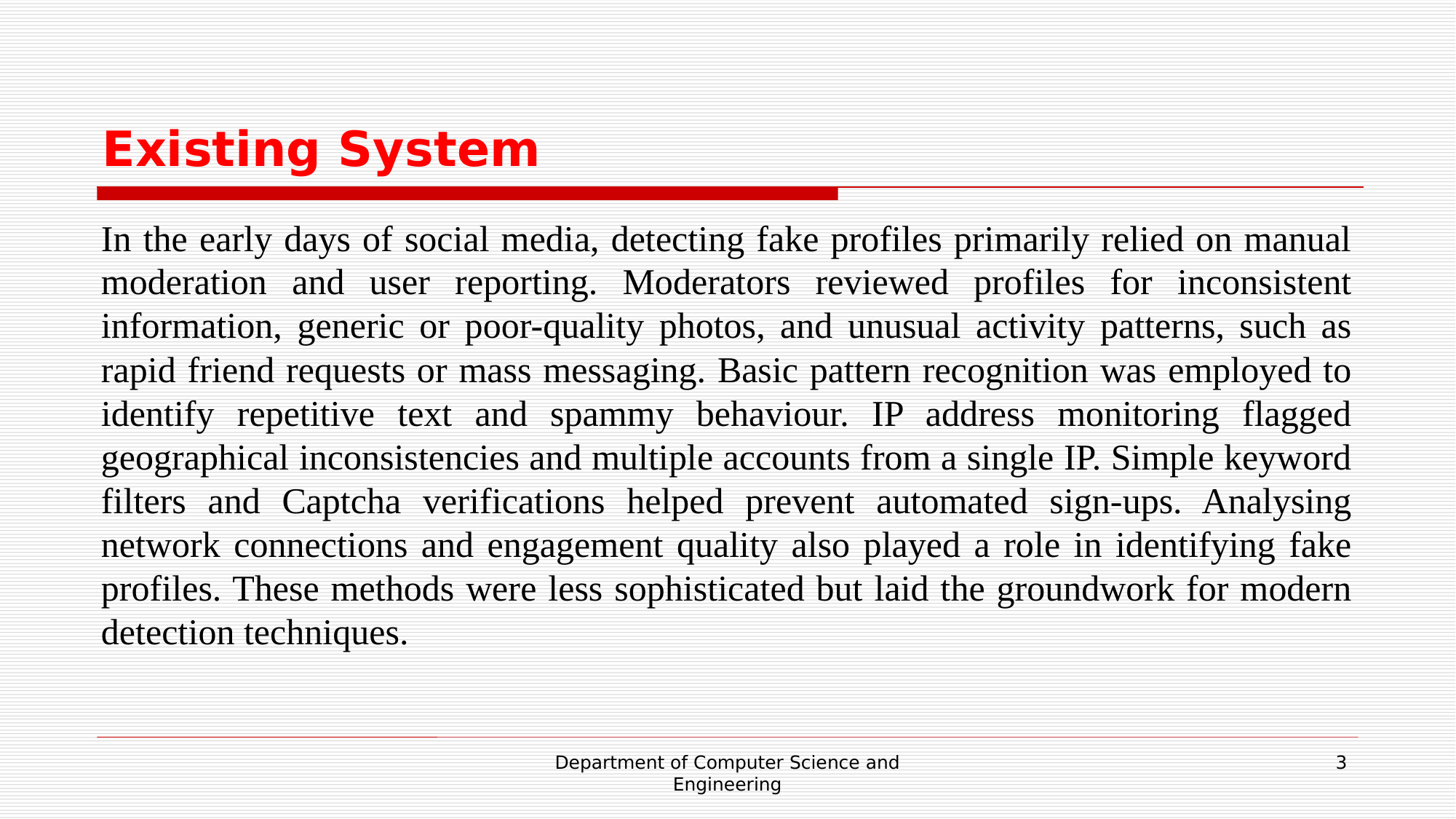

# Existing System
In the early days of social media, detecting fake profiles primarily relied on manual moderation and user reporting. Moderators reviewed profiles for inconsistent information, generic or poor-quality photos, and unusual activity patterns, such as rapid friend requests or mass messaging. Basic pattern recognition was employed to identify repetitive text and spammy behaviour. IP address monitoring flagged geographical inconsistencies and multiple accounts from a single IP. Simple keyword filters and Captcha verifications helped prevent automated sign-ups. Analysing network connections and engagement quality also played a role in identifying fake profiles. These methods were less sophisticated but laid the groundwork for modern detection techniques.
Department of Computer Science and Engineering
3